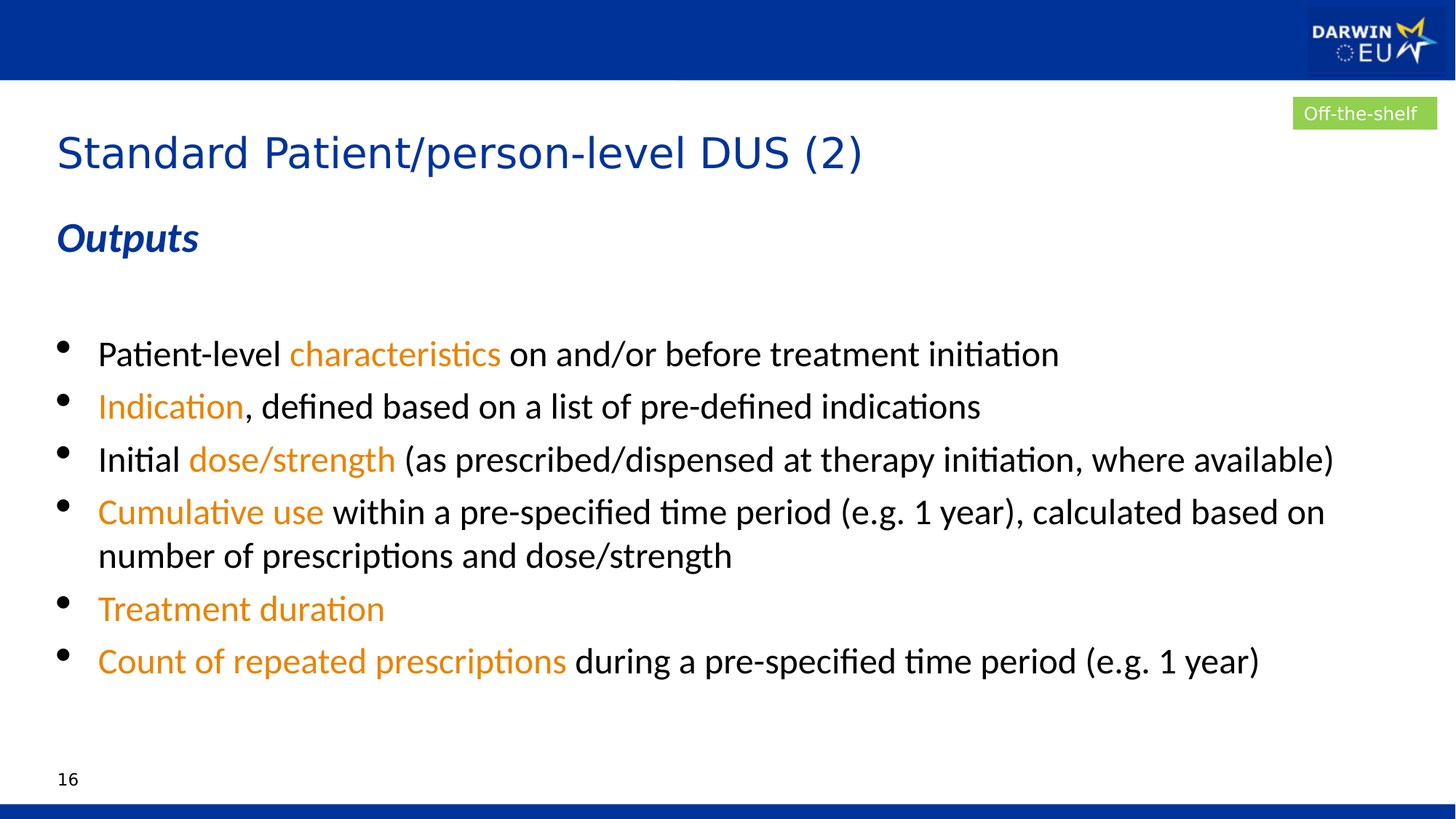

Off-the-shelf
# Standard Patient/person-level DUS (2)
Outputs

Patient-level characteristics on and/or before treatment initiation
Indication, defined based on a list of pre-defined indications
Initial dose/strength (as prescribed/dispensed at therapy initiation, where available)
Cumulative use within a pre-specified time period (e.g. 1 year), calculated based on number of prescriptions and dose/strength
Treatment duration
Count of repeated prescriptions during a pre-specified time period (e.g. 1 year)

16